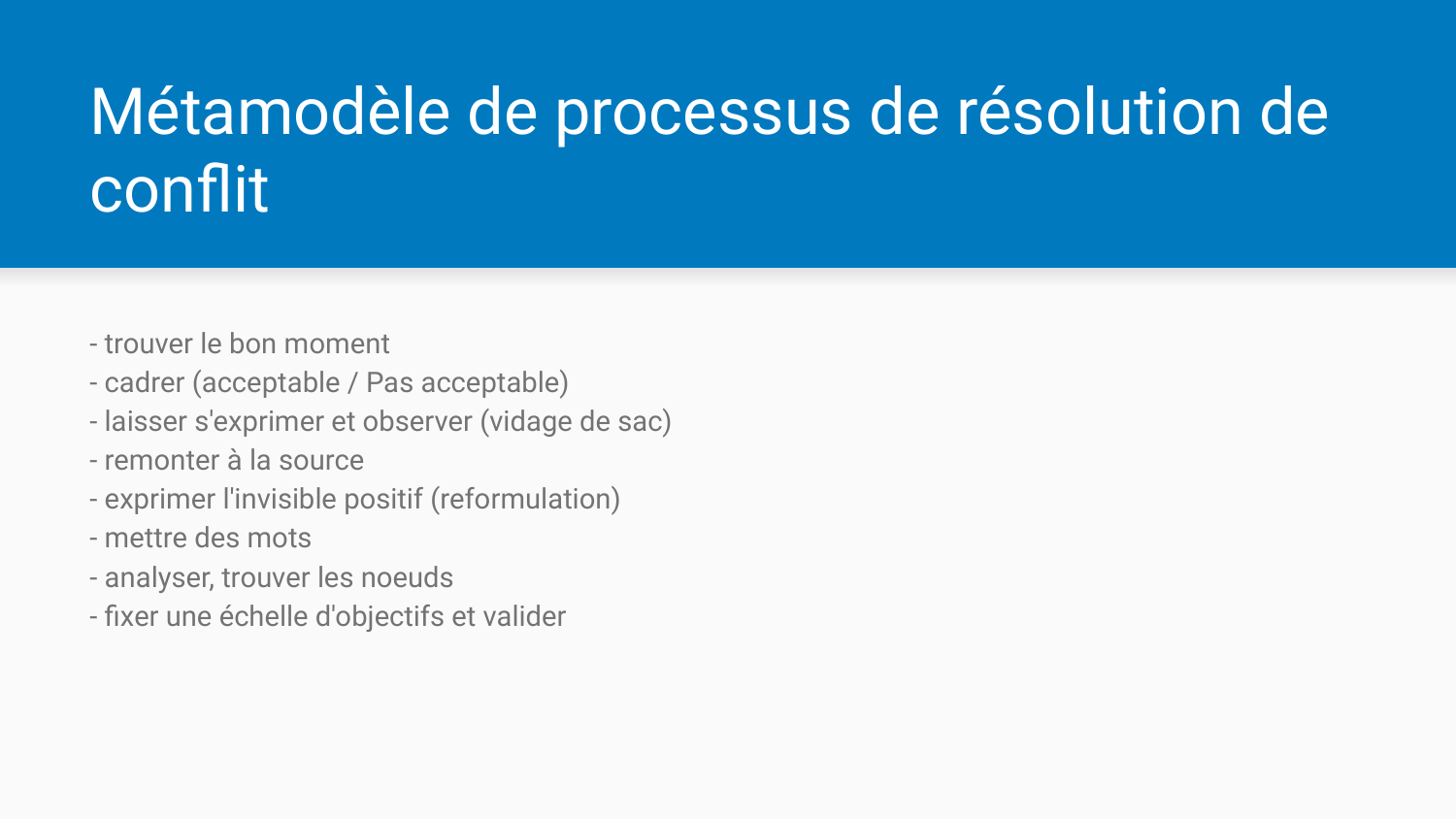

# Métamodèle de processus de résolution de conflit
- trouver le bon moment
- cadrer (acceptable / Pas acceptable)
- laisser s'exprimer et observer (vidage de sac)
- remonter à la source
- exprimer l'invisible positif (reformulation)
- mettre des mots
- analyser, trouver les noeuds
- fixer une échelle d'objectifs et valider